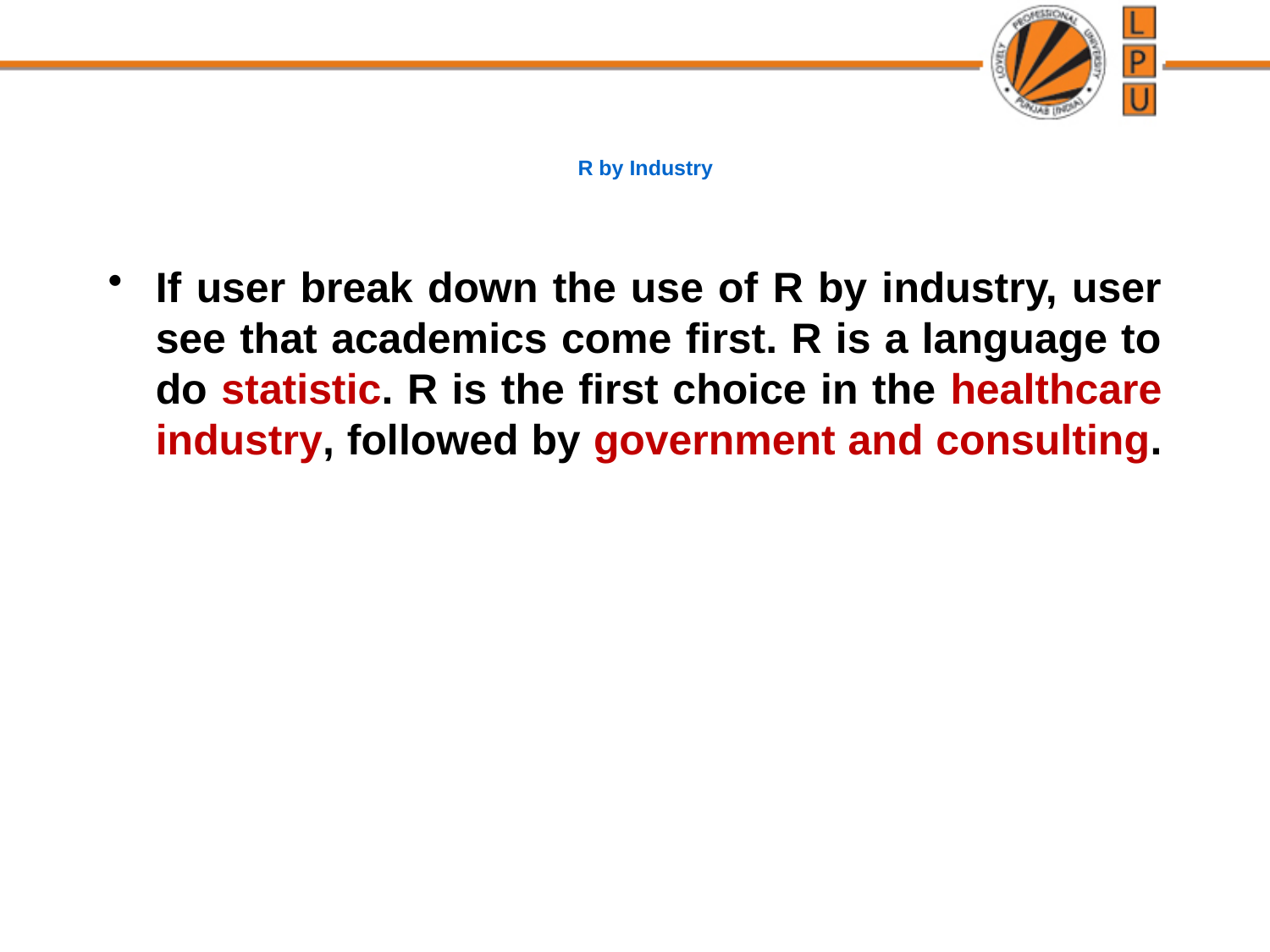

# R by Industry
If user break down the use of R by industry, user see that academics come first. R is a language to do statistic. R is the first choice in the healthcare industry, followed by government and consulting.